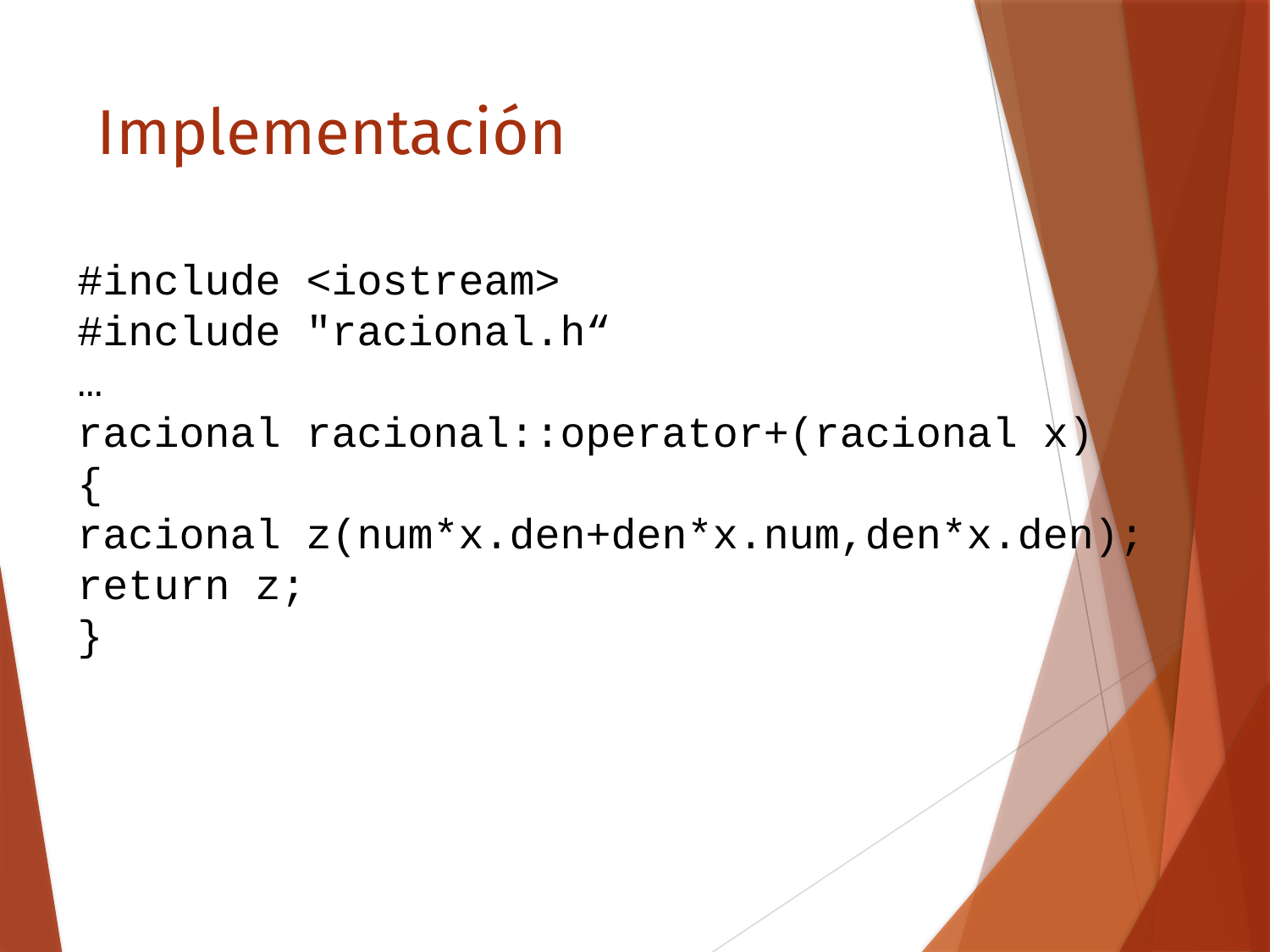

# Implementación
#include <iostream>
#include "racional.h“
…
racional racional::operator+(racional x)
{
racional z(num*x.den+den*x.num,den*x.den);
return z;
}